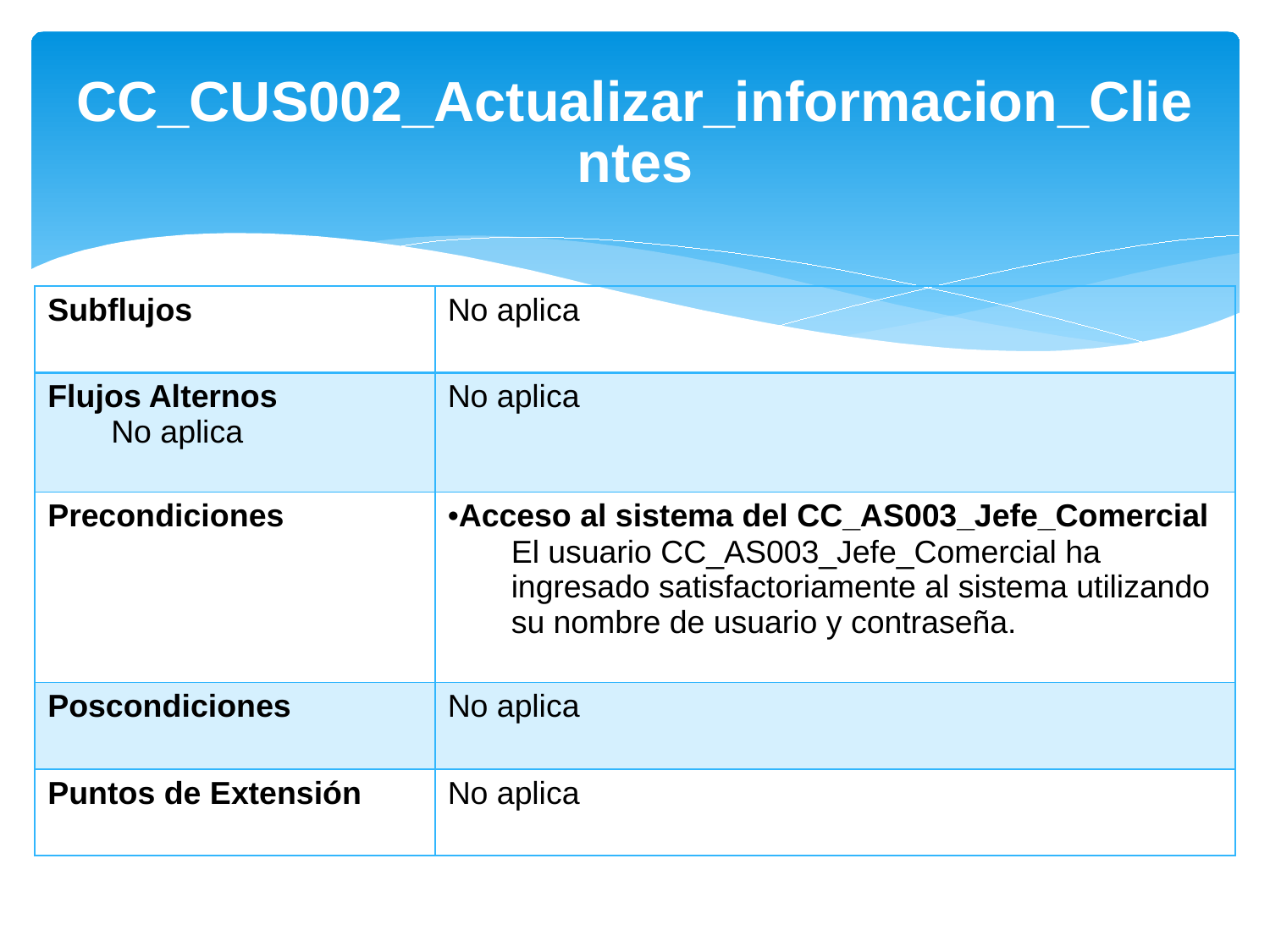

CC_CUS002_Actualizar_informacion_Clientes
| Subflujos | No aplica |
| --- | --- |
| Flujos Alternos No aplica | No aplica |
| Precondiciones | Acceso al sistema del CC\_AS003\_Jefe\_Comercial El usuario CC\_AS003\_Jefe\_Comercial ha ingresado satisfactoriamente al sistema utilizando su nombre de usuario y contraseña. |
| Poscondiciones | No aplica |
| Puntos de Extensión | No aplica |